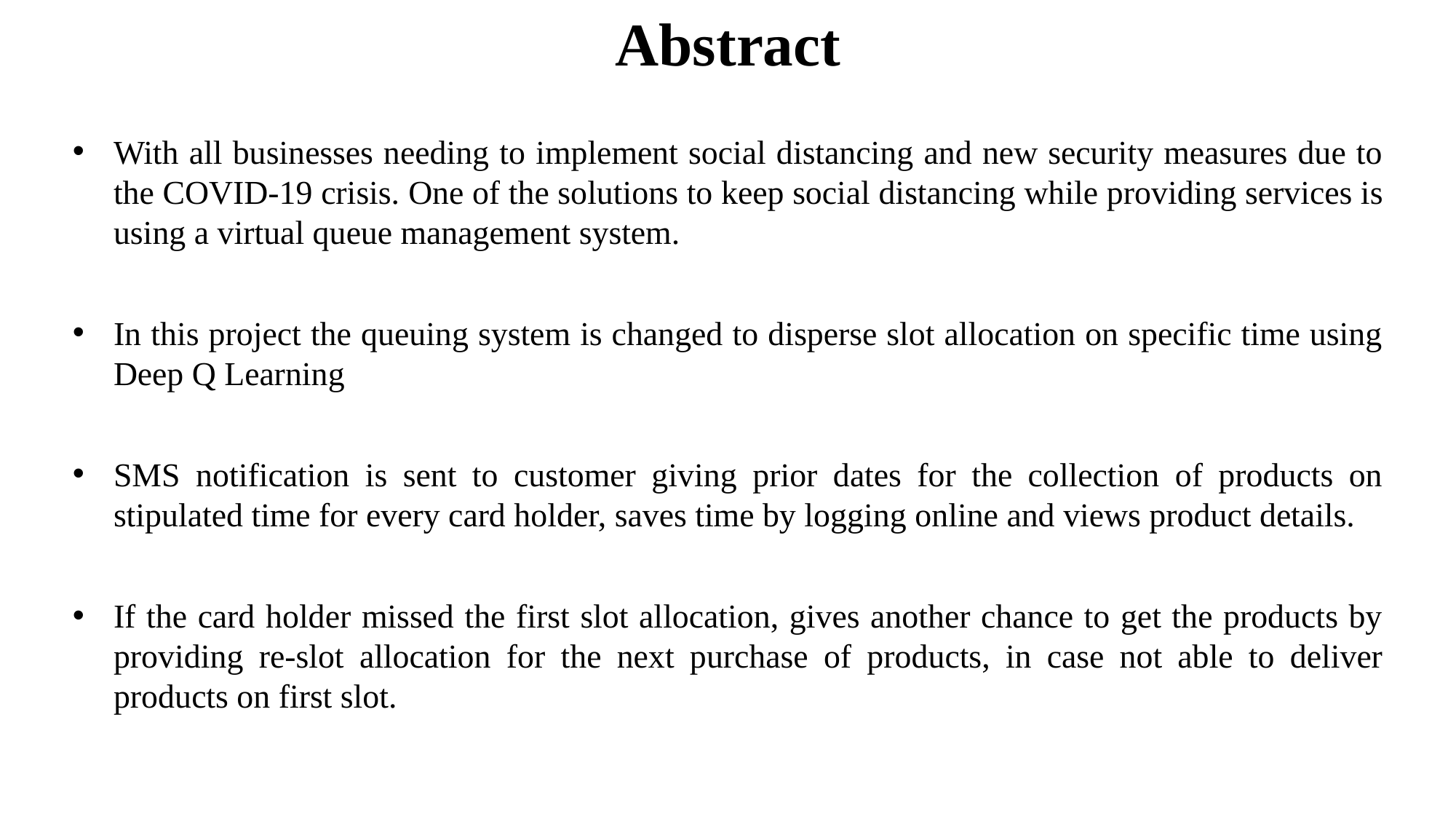

Abstract
With all businesses needing to implement social distancing and new security measures due to the COVID-19 crisis. One of the solutions to keep social distancing while providing services is using a virtual queue management system.

In this project the queuing system is changed to disperse slot allocation on specific time using Deep Q Learning

SMS notification is sent to customer giving prior dates for the collection of products on stipulated time for every card holder, saves time by logging online and views product details.

If the card holder missed the first slot allocation, gives another chance to get the products by providing re-slot allocation for the next purchase of products, in case not able to deliver products on first slot.